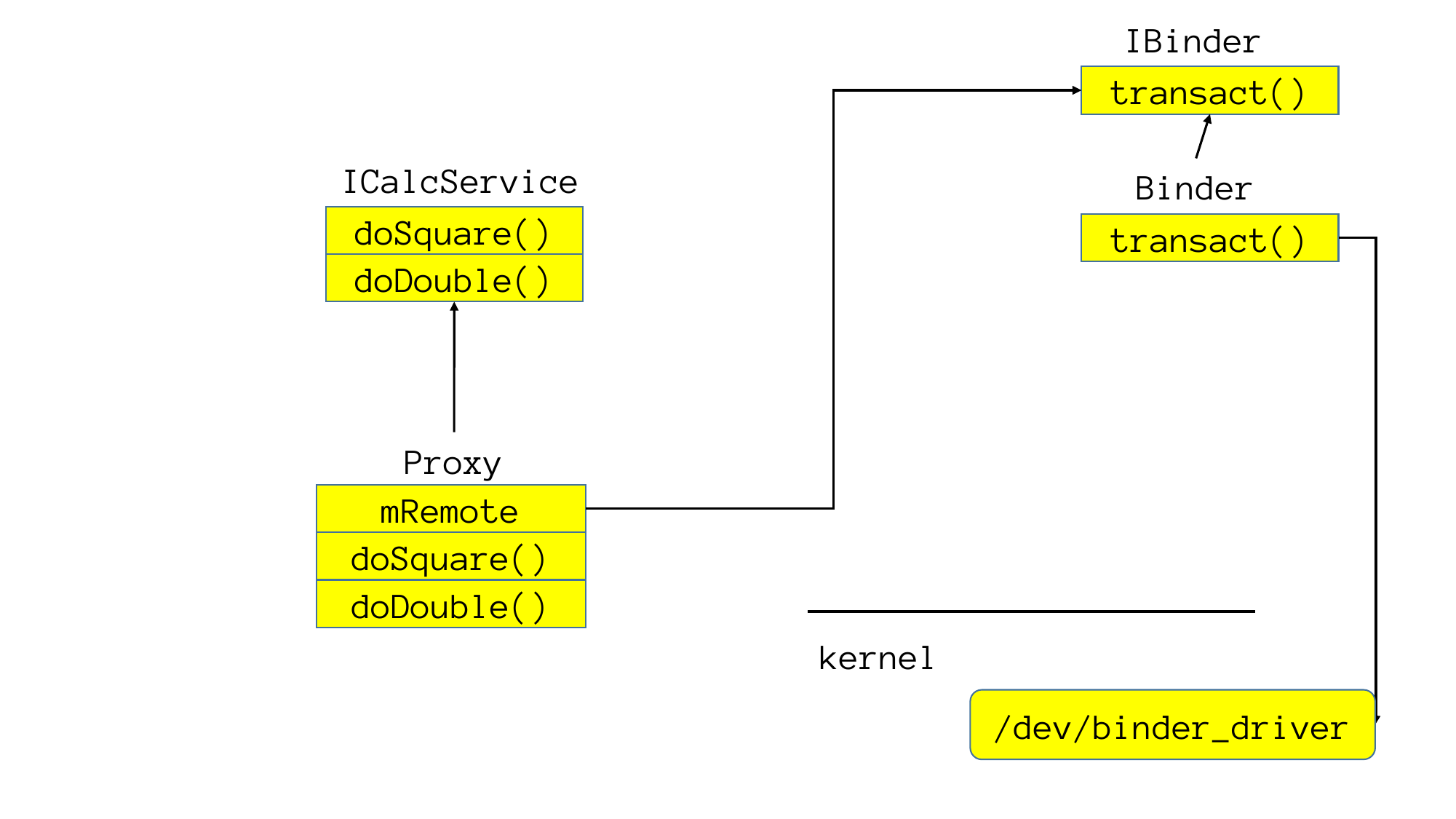

IBinder
transact()
ICalcService
Binder
doSquare()
transact()
doDouble()
Proxy
mRemote
doSquare()
doDouble()
kernel
/dev/binder_driver